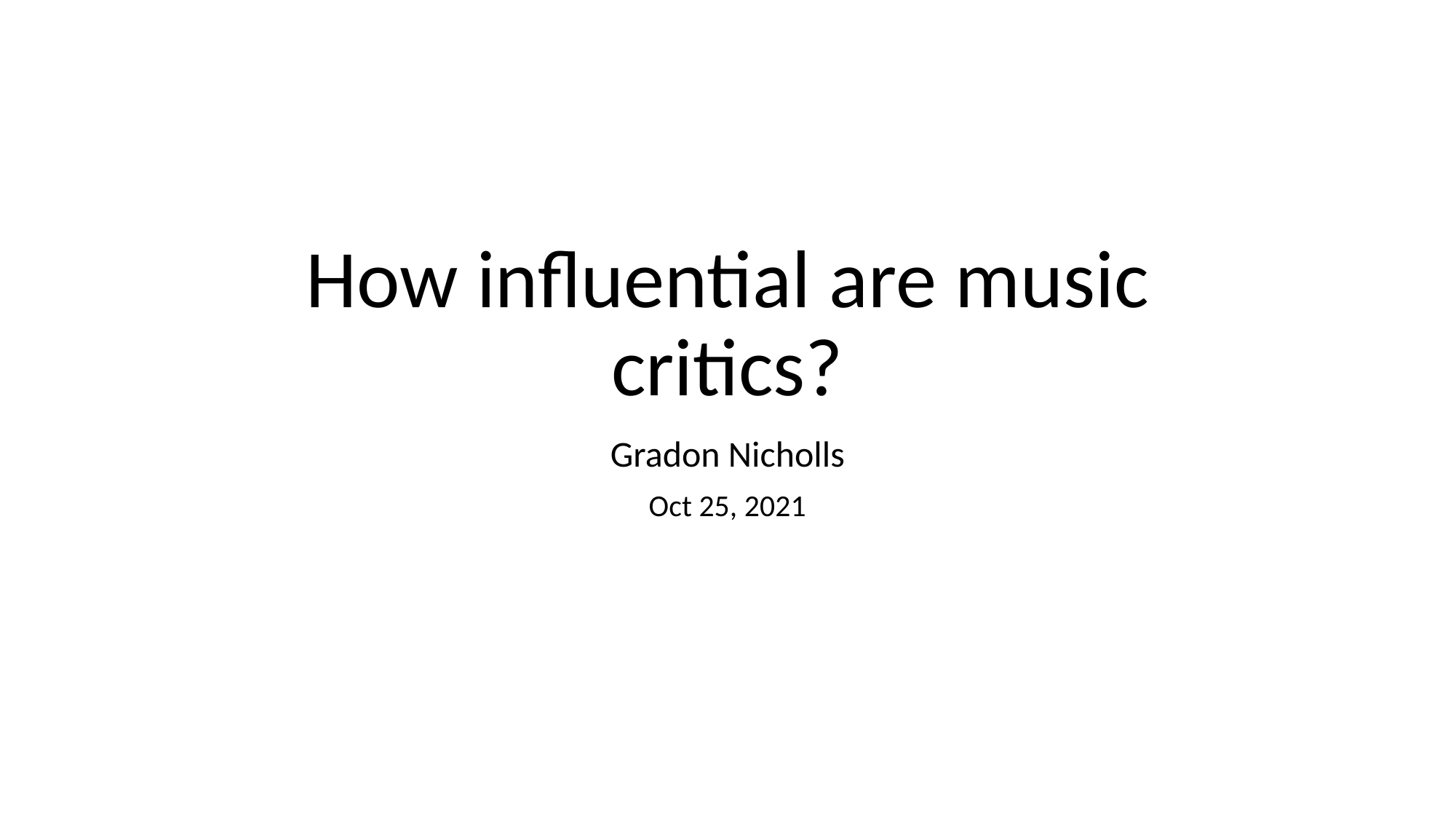

# How influential are music critics?
Gradon Nicholls
Oct 25, 2021